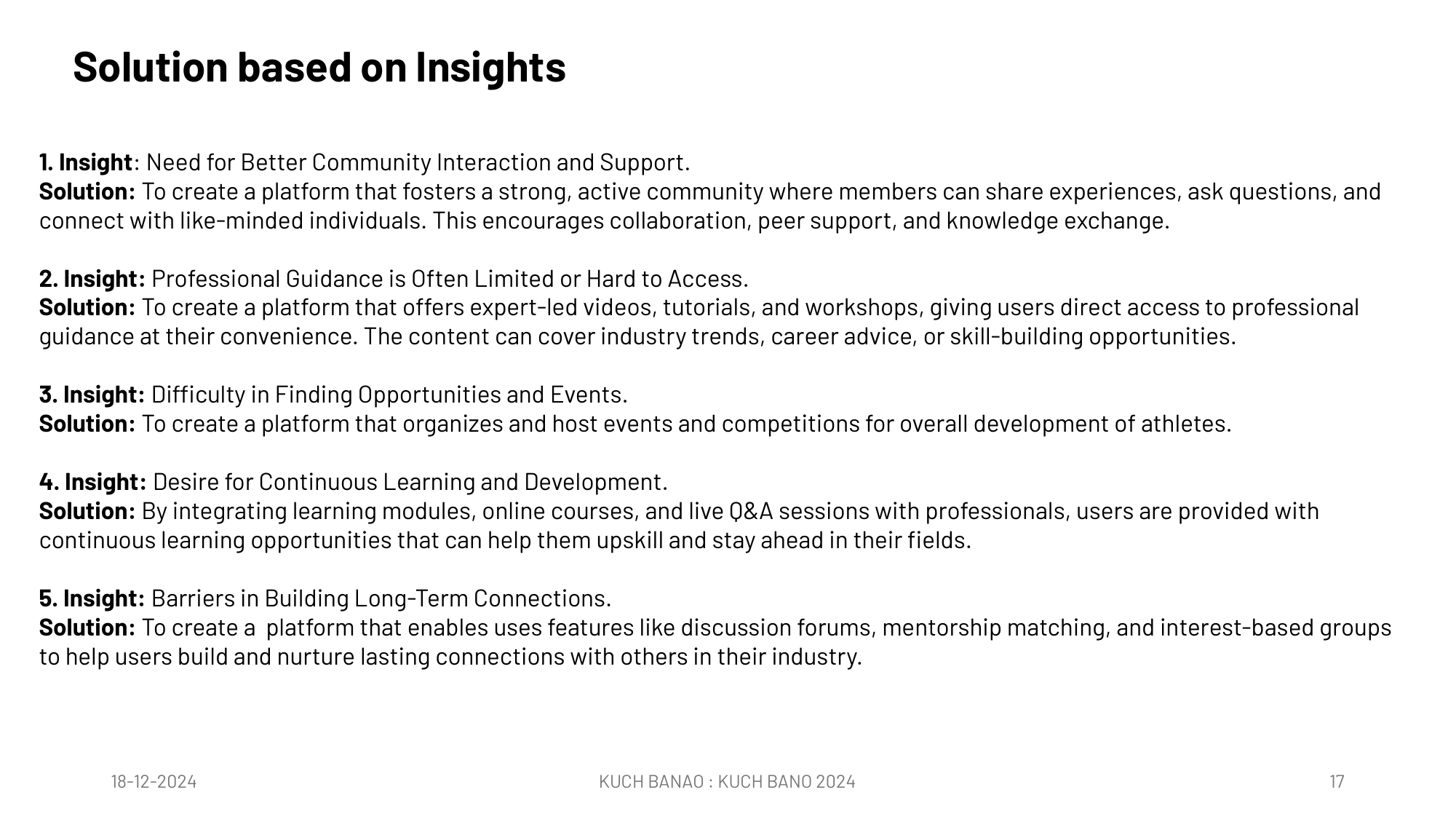

Solution based on Insights
1. Insight: Need for Better Community Interaction and Support.
Solution: To create a platform that fosters a strong, active community where members can share experiences, ask questions, and connect with like-minded individuals. This encourages collaboration, peer support, and knowledge exchange.

2. Insight: Professional Guidance is Often Limited or Hard to Access.
Solution: To create a platform that offers expert-led videos, tutorials, and workshops, giving users direct access to professional guidance at their convenience. The content can cover industry trends, career advice, or skill-building opportunities.

3. Insight: Difficulty in Finding Opportunities and Events.
Solution: To create a platform that organizes and host events and competitions for overall development of athletes.

4. Insight: Desire for Continuous Learning and Development.
Solution: By integrating learning modules, online courses, and live Q&A sessions with professionals, users are provided with continuous learning opportunities that can help them upskill and stay ahead in their fields.

5. Insight: Barriers in Building Long-Term Connections.
Solution: To create a  platform that enables uses features like discussion forums, mentorship matching, and interest-based groups to help users build and nurture lasting connections with others in their industry.

18-12-2024
KUCH BANAO : KUCH BANO 2024
17